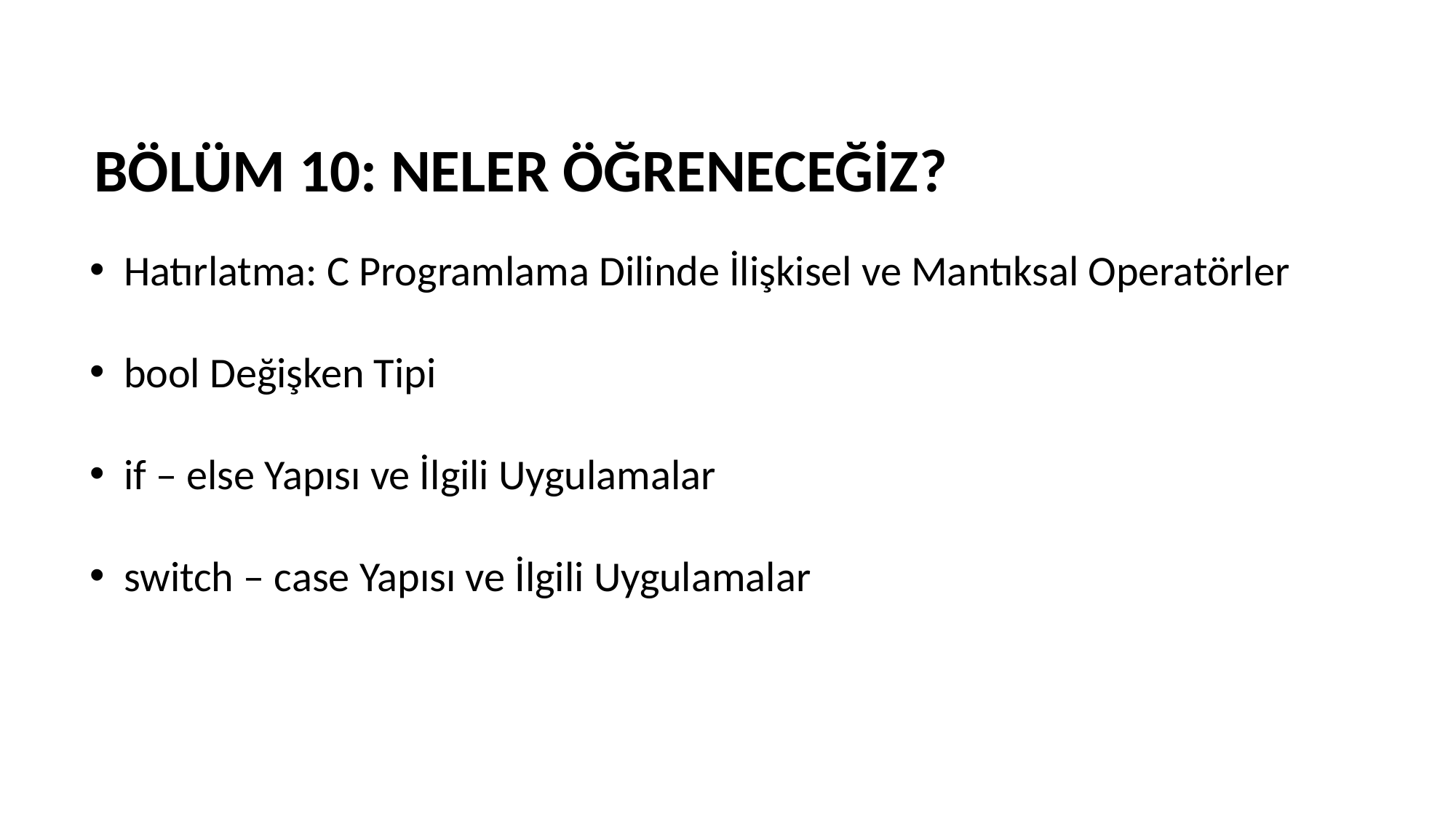

BÖLÜM 10: NELER ÖĞRENECEĞİZ?
Hatırlatma: C Programlama Dilinde İlişkisel ve Mantıksal Operatörler

bool Değişken Tipi

if – else Yapısı ve İlgili Uygulamalar

switch – case Yapısı ve İlgili Uygulamalar